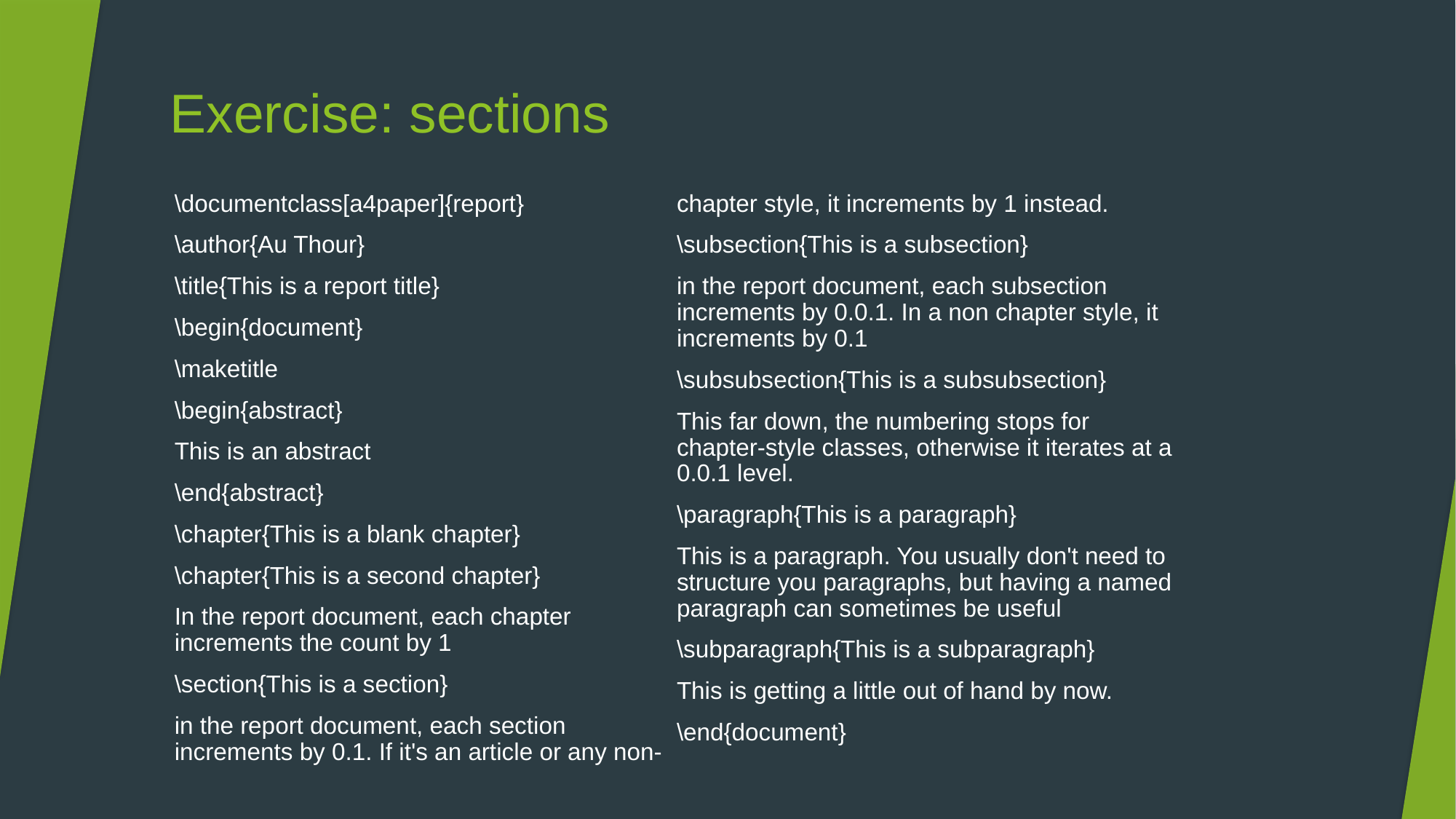

# Exercise: sections
\documentclass[a4paper]{report}
\author{Au Thour}
\title{This is a report title}
\begin{document}
\maketitle
\begin{abstract}
This is an abstract
\end{abstract}
\chapter{This is a blank chapter}
\chapter{This is a second chapter}
In the report document, each chapter increments the count by 1
\section{This is a section}
in the report document, each section increments by 0.1. If it's an article or any non-chapter style, it increments by 1 instead.
\subsection{This is a subsection}
in the report document, each subsection increments by 0.0.1. In a non chapter style, it increments by 0.1
\subsubsection{This is a subsubsection}
This far down, the numbering stops for chapter-style classes, otherwise it iterates at a 0.0.1 level.
\paragraph{This is a paragraph}
This is a paragraph. You usually don't need to structure you paragraphs, but having a named paragraph can sometimes be useful
\subparagraph{This is a subparagraph}
This is getting a little out of hand by now.
\end{document}